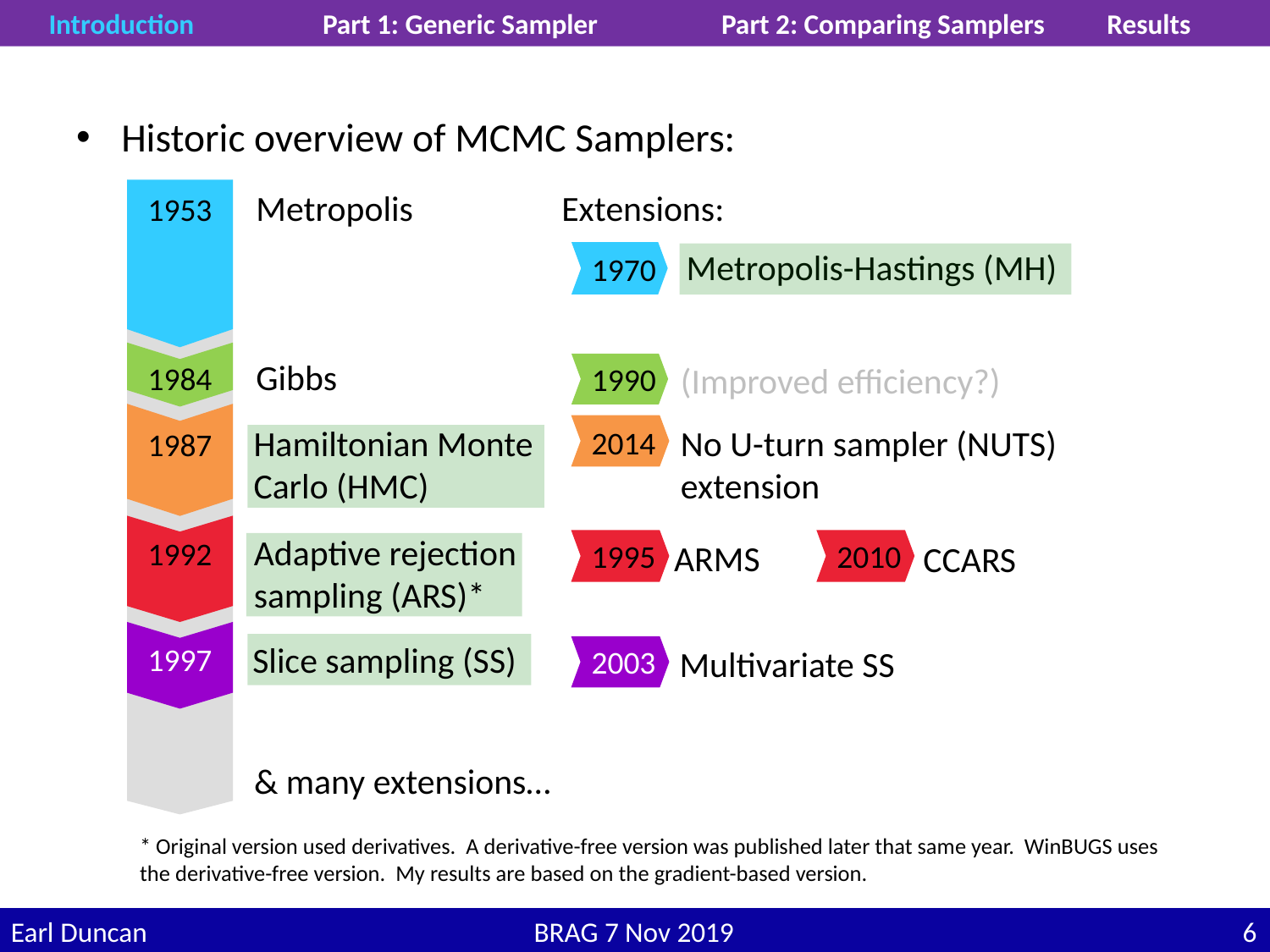

Introduction	Part 1: Generic Sampler	Part 2: Comparing Samplers	Results
Historic overview of MCMC Samplers:

Extensions:
Metropolis
1953

Metropolis-Hastings (MH)

1970

1984
Gibbs
(Improved efficiency?)

1990

1987
Hamiltonian Monte Carlo (HMC)
No U-turn sampler (NUTS) extension

2014

1992
Adaptive rejection sampling (ARS)*
ARMS

1995
2010
CCARS

1997
Slice sampling (SS)

Multivariate SS
2003

& many extensions…
* Original version used derivatives.  A derivative-free version was published later that same year.  WinBUGS uses the derivative-free version.  My results are based on the gradient-based version.
Earl Duncan	BRAG 7 Nov 2019	6